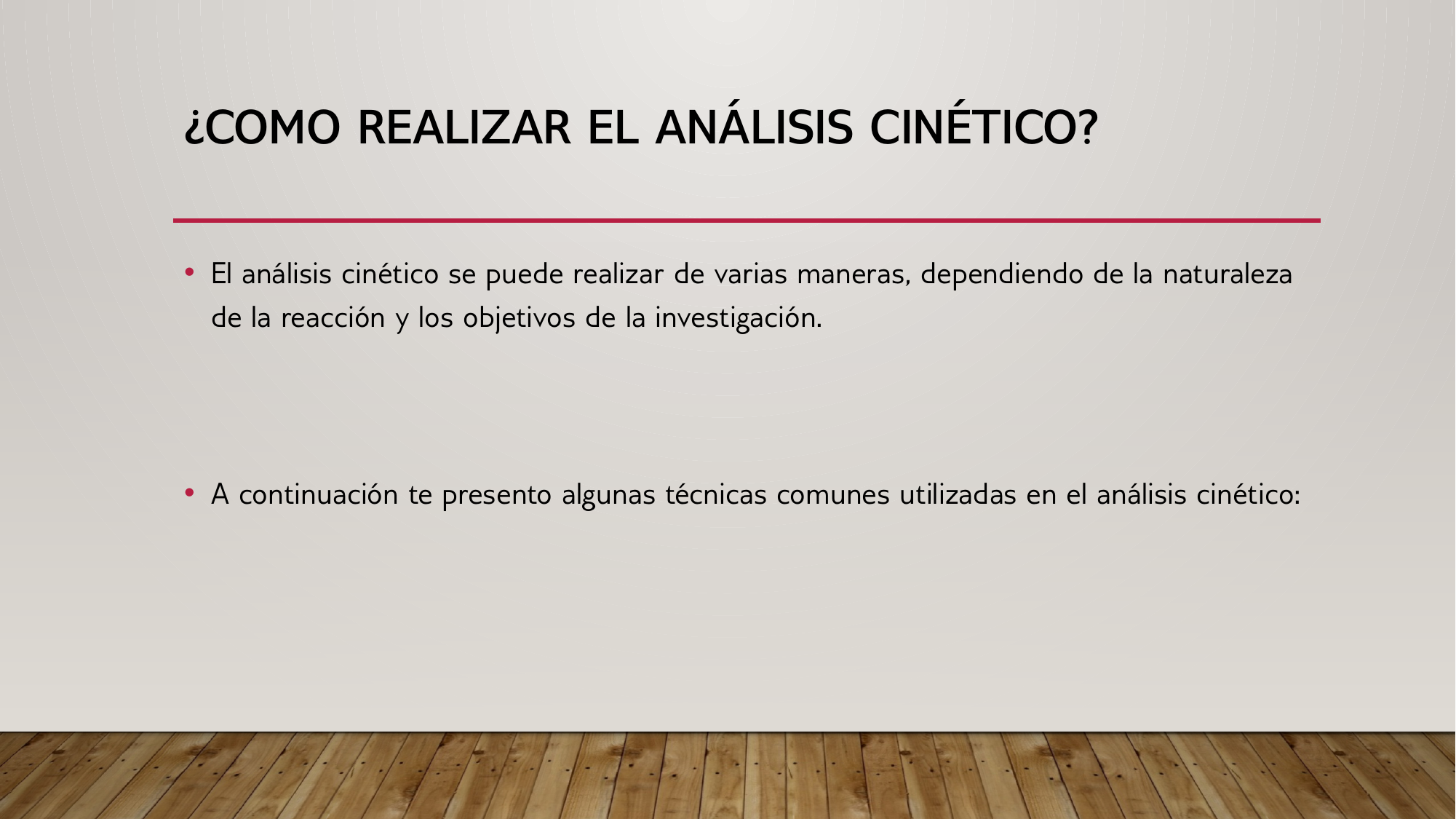

# ¿Como realizar el Análisis Cinético?
El análisis cinético se puede realizar de varias maneras, dependiendo de la naturaleza de la reacción y los objetivos de la investigación.

A continuación te presento algunas técnicas comunes utilizadas en el análisis cinético: